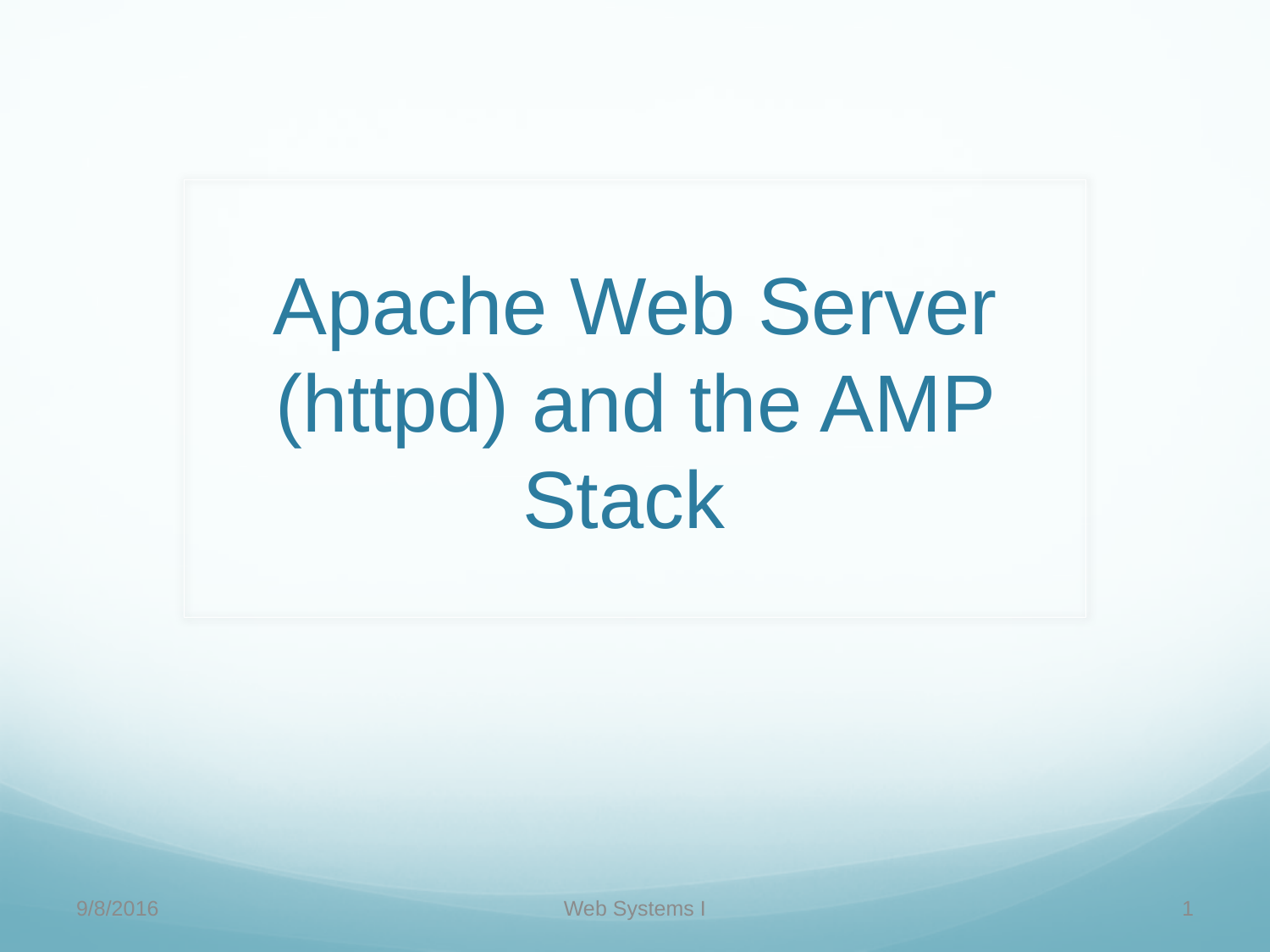

# Apache Web Server (httpd) and the AMP Stack

9/8/2016
Web Systems I
1